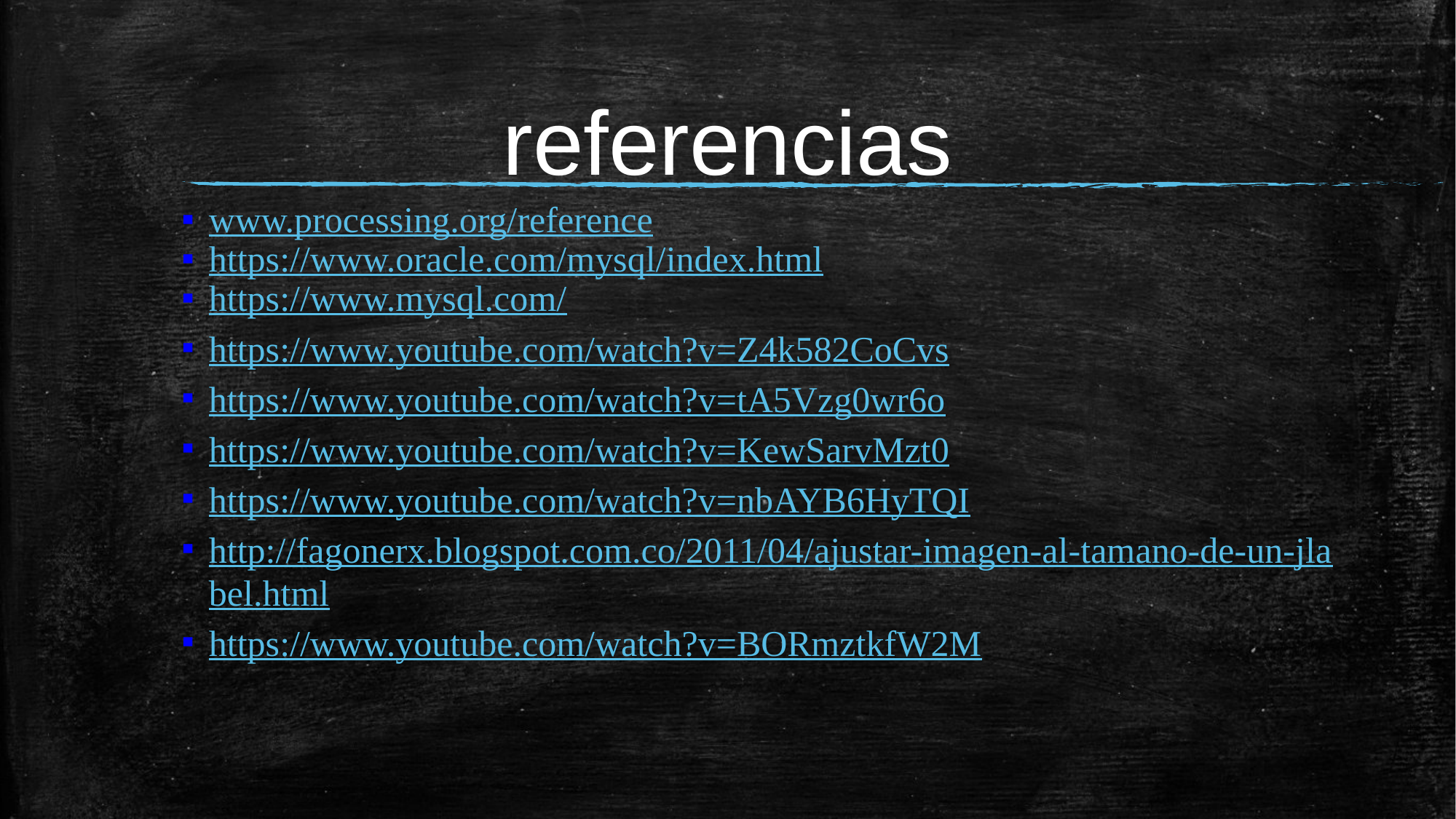

# referencias
www.processing.org/reference
https://www.oracle.com/mysql/index.html
https://www.mysql.com/
https://www.youtube.com/watch?v=Z4k582CoCvs
https://www.youtube.com/watch?v=tA5Vzg0wr6o
https://www.youtube.com/watch?v=KewSarvMzt0
https://www.youtube.com/watch?v=nbAYB6HyTQI
http://fagonerx.blogspot.com.co/2011/04/ajustar-imagen-al-tamano-de-un-jlabel.html
https://www.youtube.com/watch?v=BORmztkfW2M